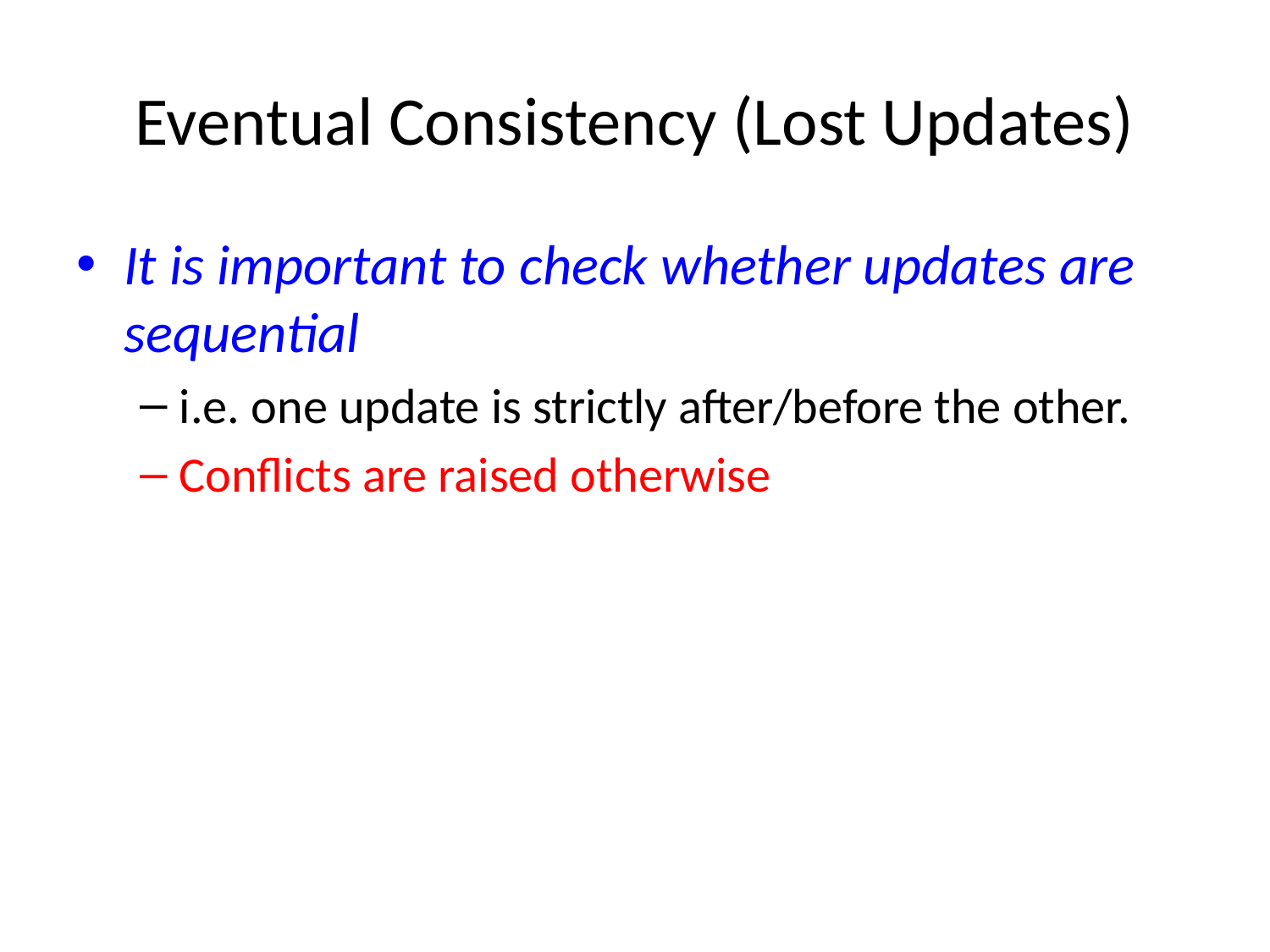

# Eventual Consistency (Lost Updates)
It is important to check whether updates are sequential
i.e. one update is strictly after/before the other.
Conflicts are raised otherwise